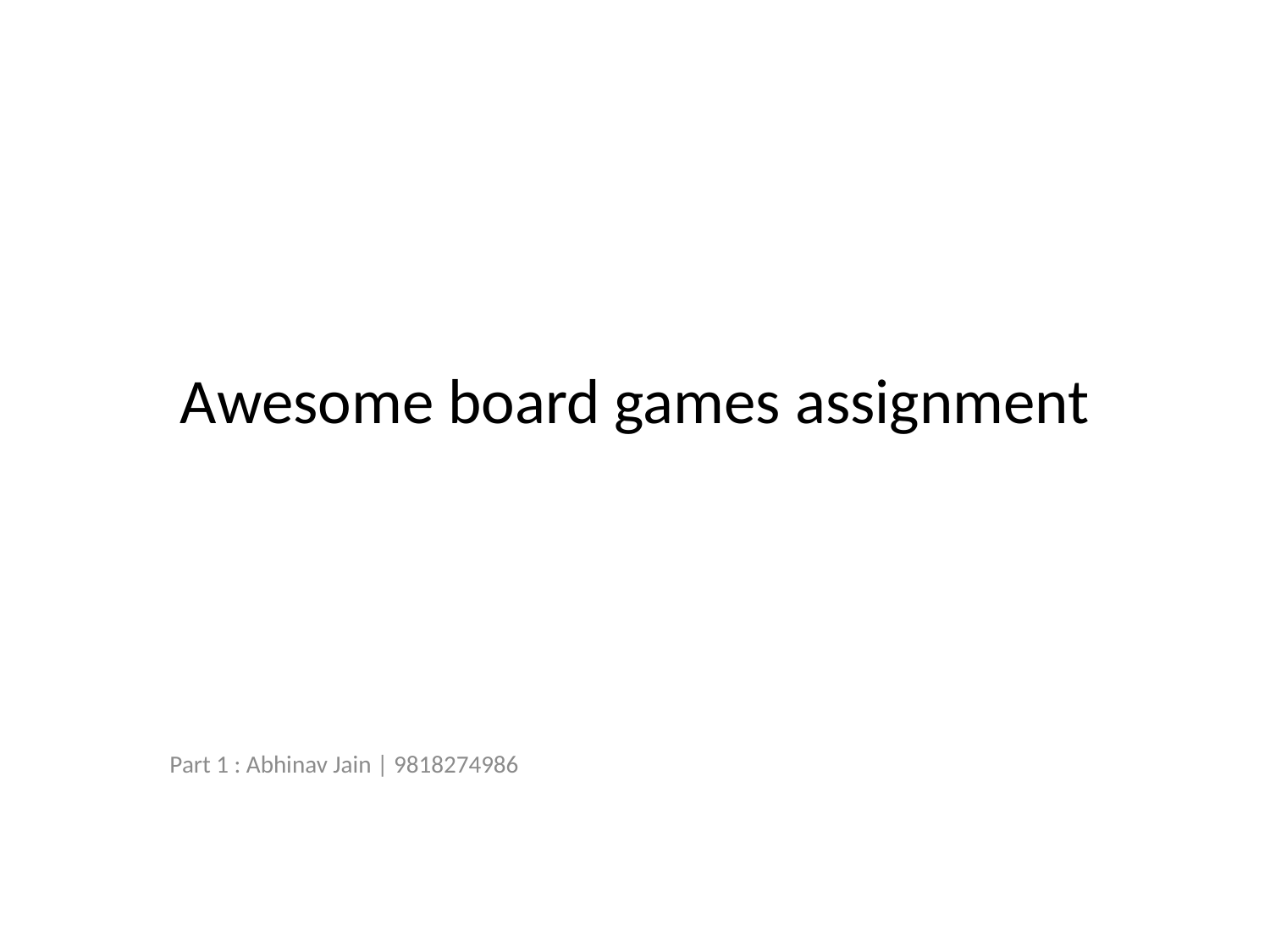

# Awesome board games assignment
Part 1 : Abhinav Jain | 9818274986